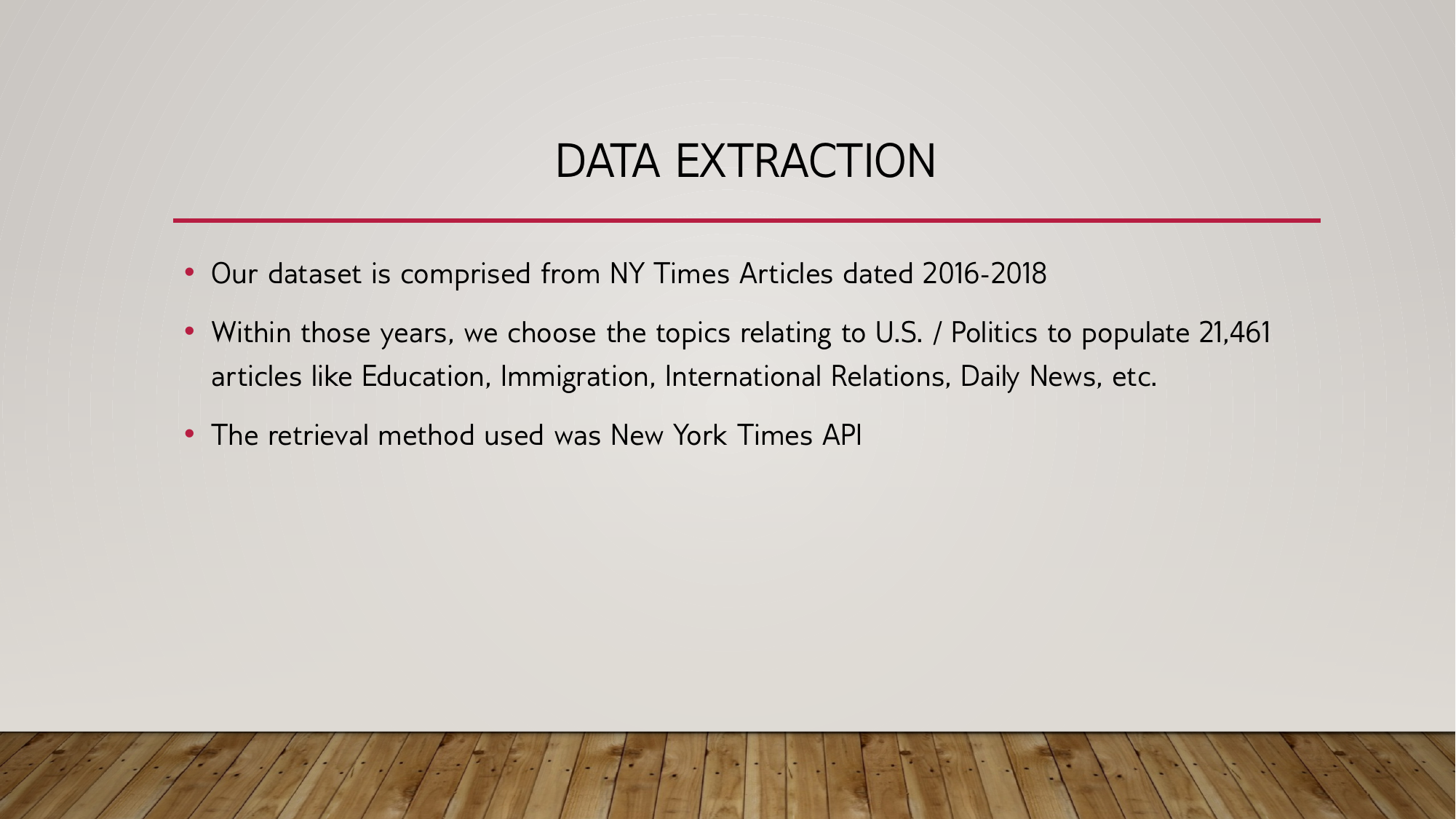

# Data extraction
Our dataset is comprised from NY Times Articles dated 2016-2018
Within those years, we choose the topics relating to U.S. / Politics to populate 21,461 articles like Education, Immigration, International Relations, Daily News, etc.
The retrieval method used was New York Times API